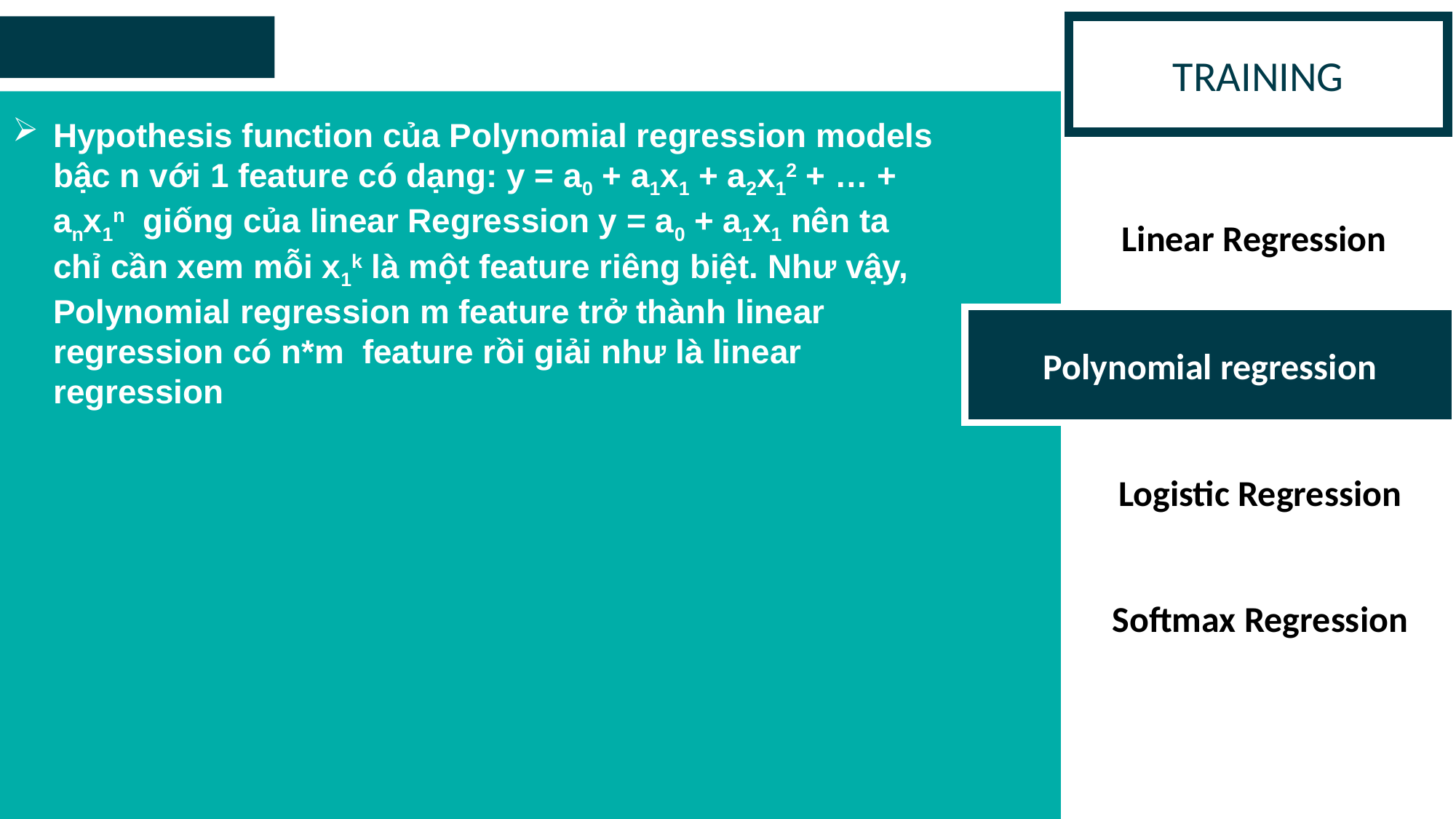

TRAINING

Hypothesis function của Polynomial regression models bậc n với 1 feature có dạng: y = a0 + a1x1 + a2x12 + … + anx1n  giống của linear Regression y = a0 + a1x1 nên ta chỉ cần xem mỗi x1k là một feature riêng biệt. Như vậy, Polynomial regression m feature trở thành linear regression có n*m  feature rồi giải như là linear regression
Linear Regression
Polynomial regression
Logistic Regression
Softmax Regression